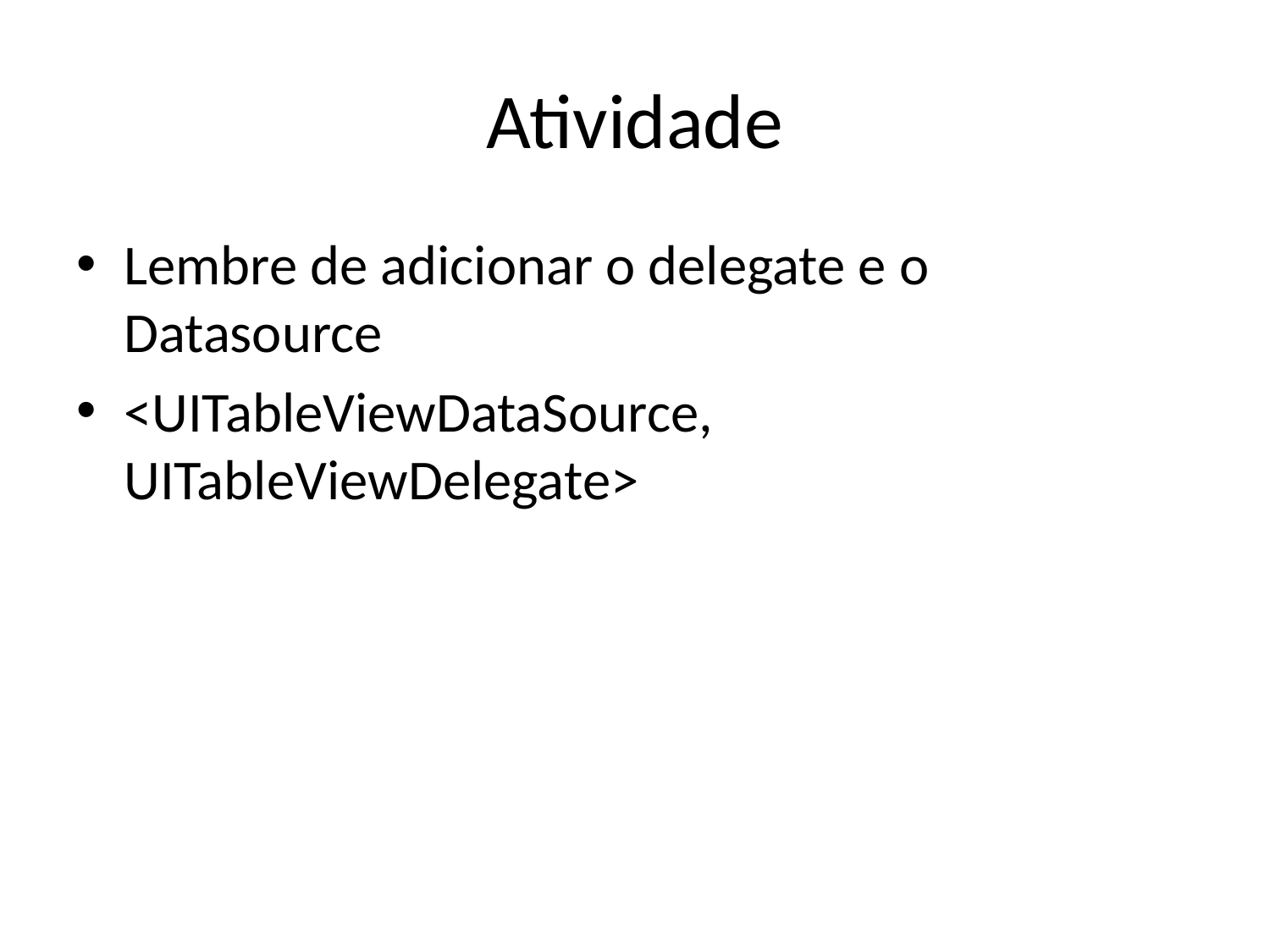

# Atividade
Lembre de adicionar o delegate e o Datasource
<UITableViewDataSource, UITableViewDelegate>